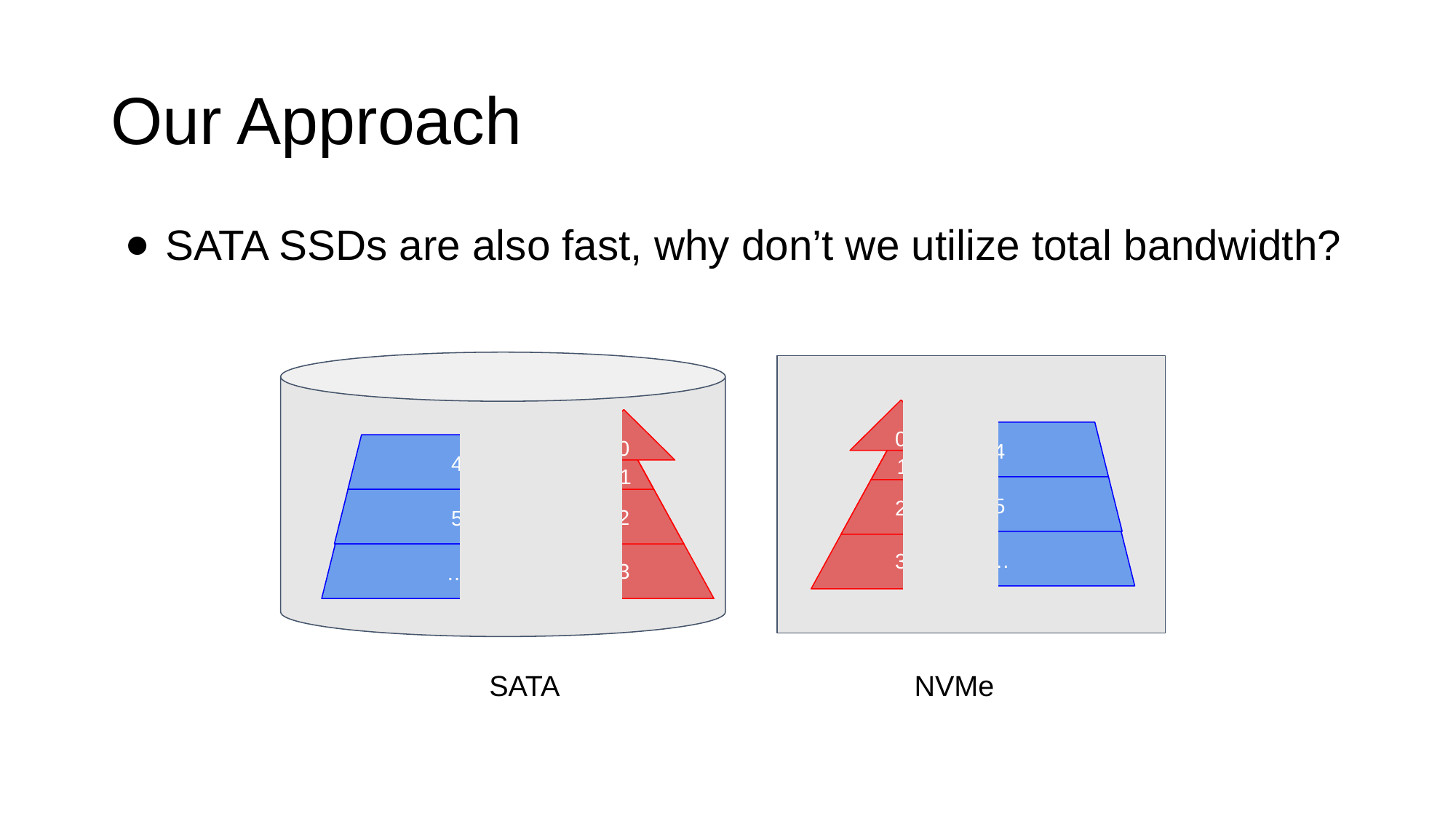

# Our Approach
SATA SSDs are also fast, why don’t we utilize total bandwidth?

0

3
2
1

0

3
2
1
4
5
…
4
5
…
SATA
NVMe